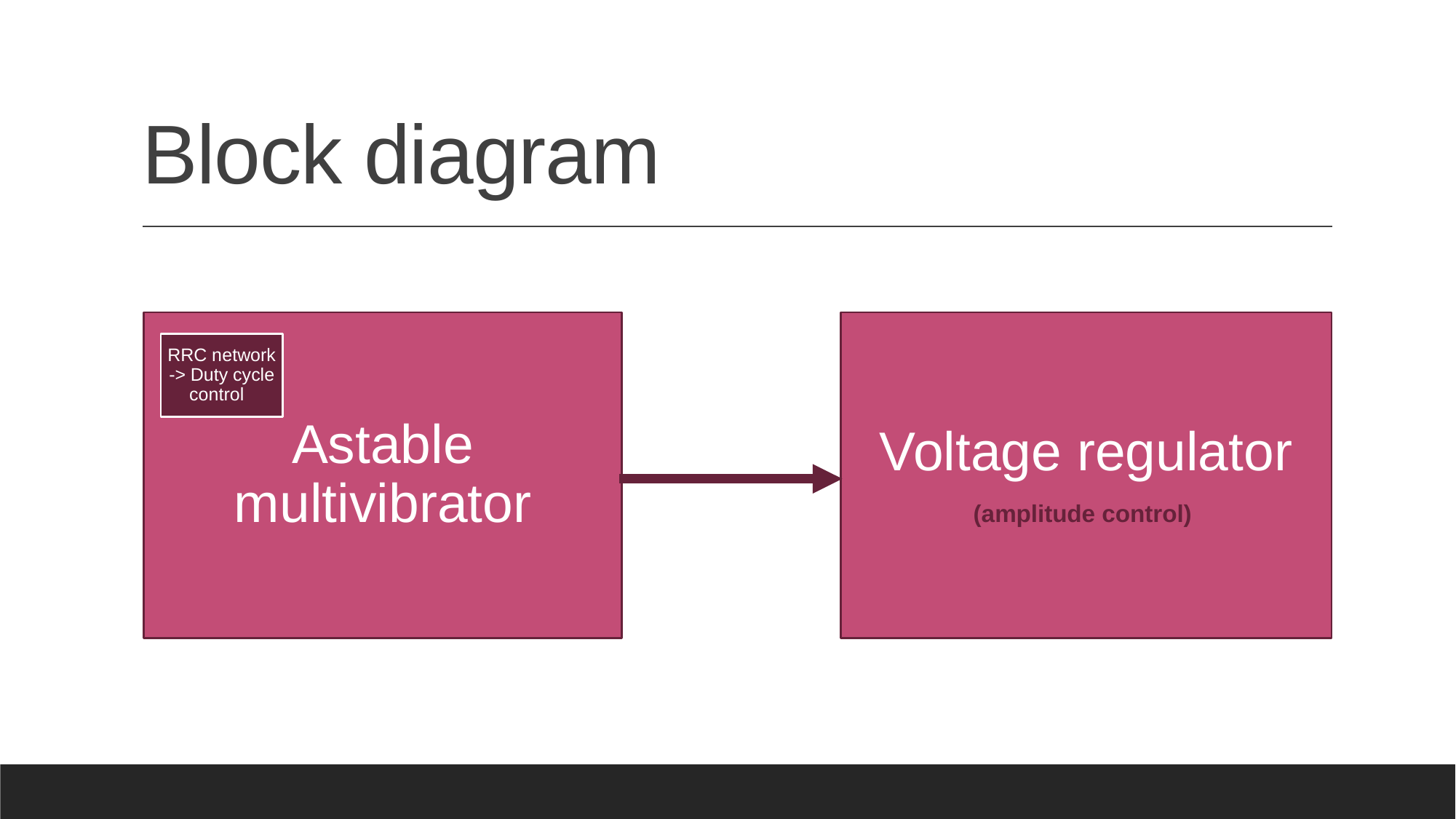

# Block diagram
Astable multivibrator
Voltage regulator
(amplitude control)
RRC network -> Duty cycle control